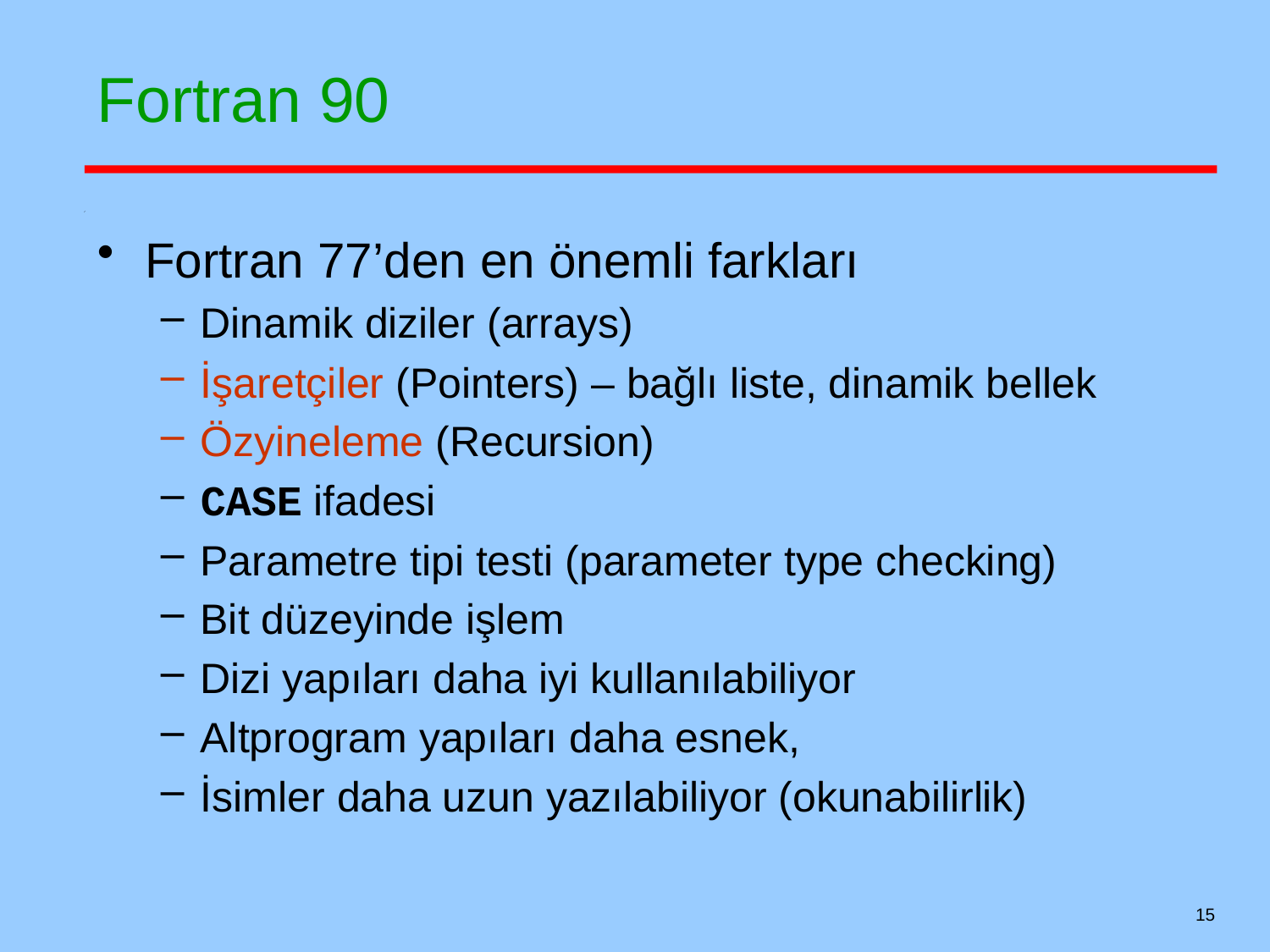

# Fortran 90
Fortran 77’den en önemli farkları
Dinamik diziler (arrays)
İşaretçiler (Pointers) – bağlı liste, dinamik bellek
Özyineleme (Recursion)
CASE ifadesi
Parametre tipi testi (parameter type checking)
Bit düzeyinde işlem
Dizi yapıları daha iyi kullanılabiliyor
Altprogram yapıları daha esnek,
İsimler daha uzun yazılabiliyor (okunabilirlik)

15